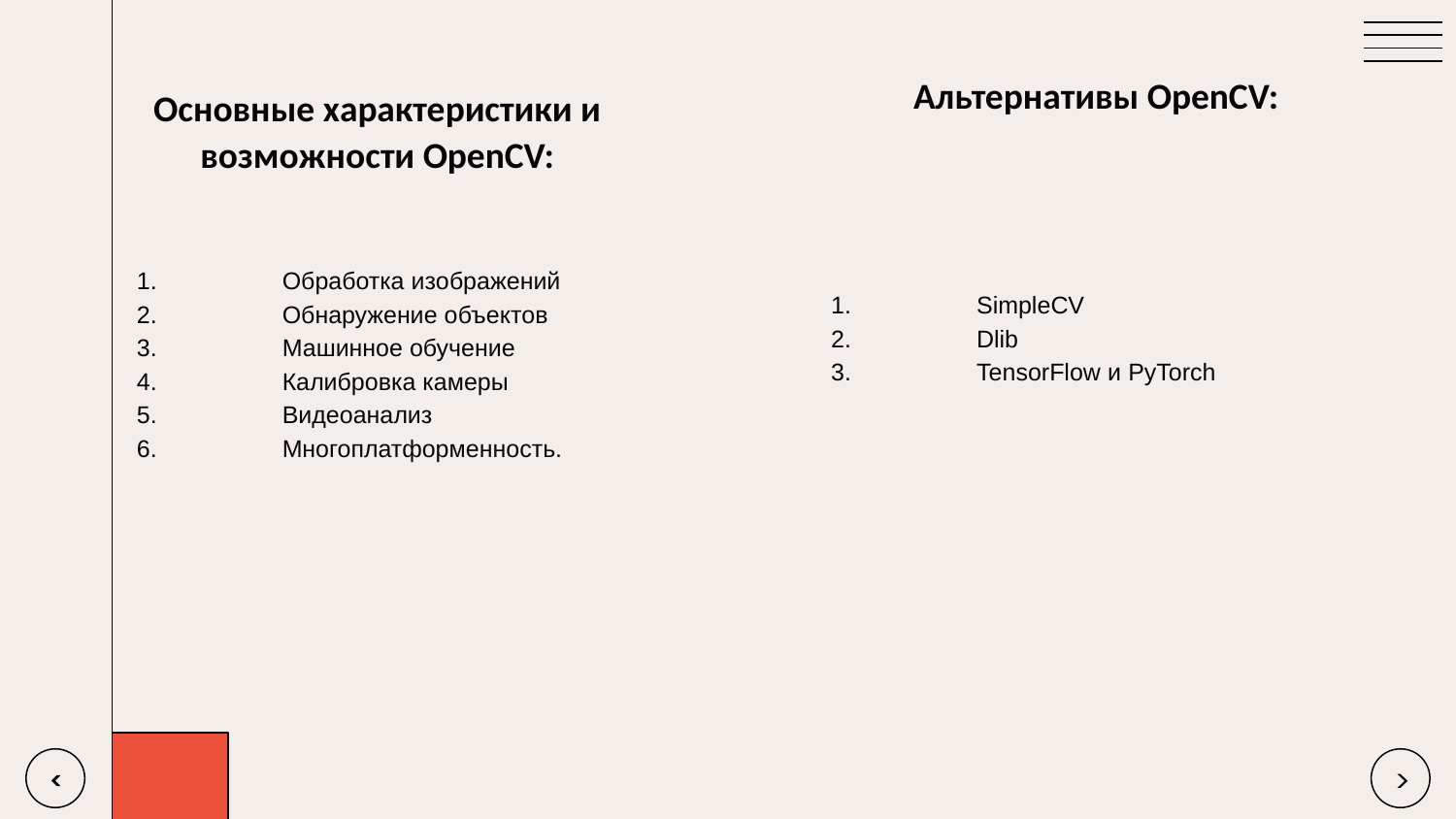

# Основные характеристики и возможности OpenCV:
Альтернативы OpenCV:
1.	Обработка изображений
2.	Обнаружение объектов
3.	Машинное обучение
4.	Калибровка камеры
5.	Видеоанализ
6.	Многоплатформенность.
1.	SimpleCV
2.	Dlib
3.	TensorFlow и PyTorch

<
>